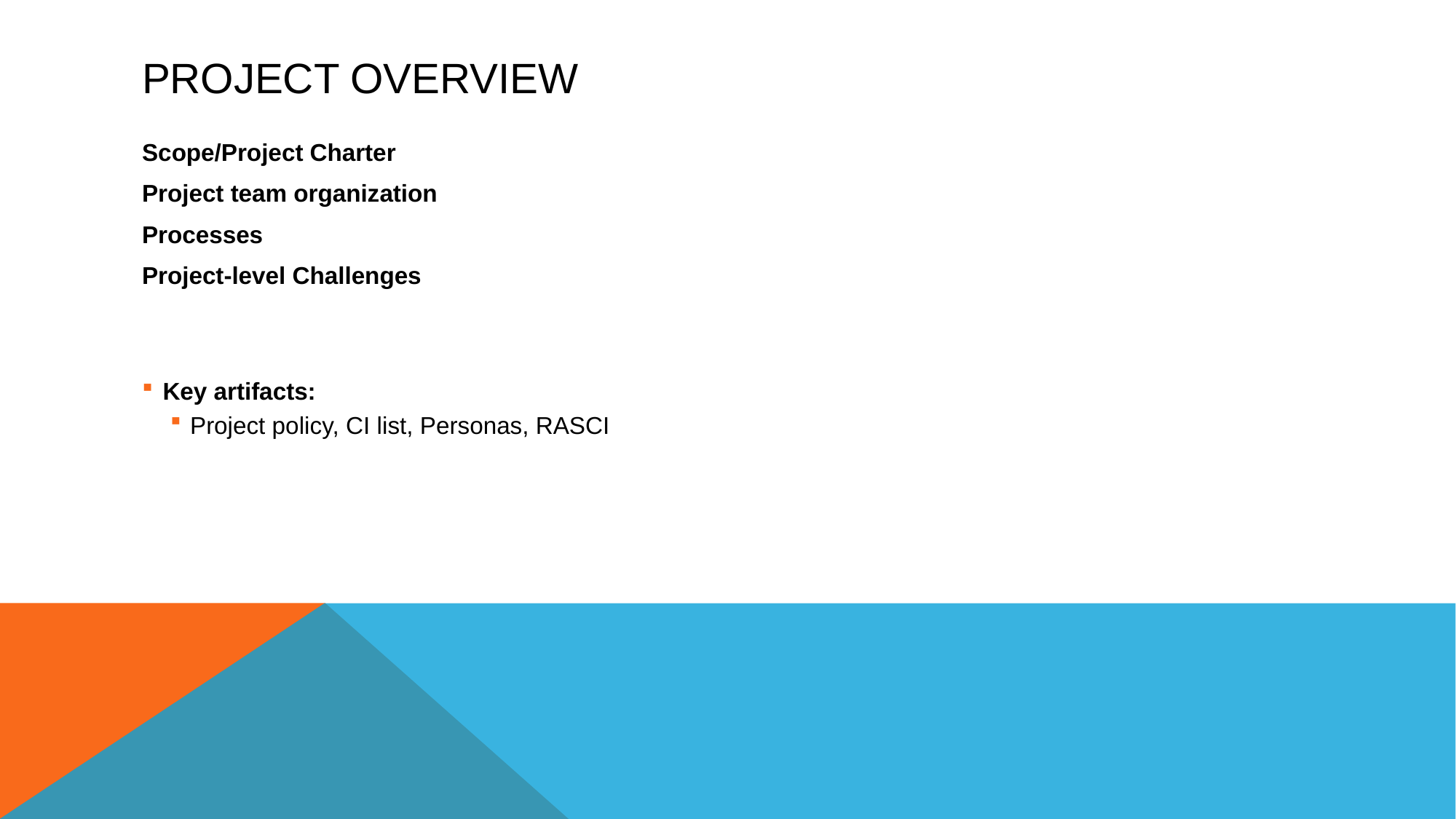

# Project Overview
Scope/Project Charter
Project team organization
Processes
Project-level Challenges

Key artifacts:
Project policy, CI list, Personas, RASCI